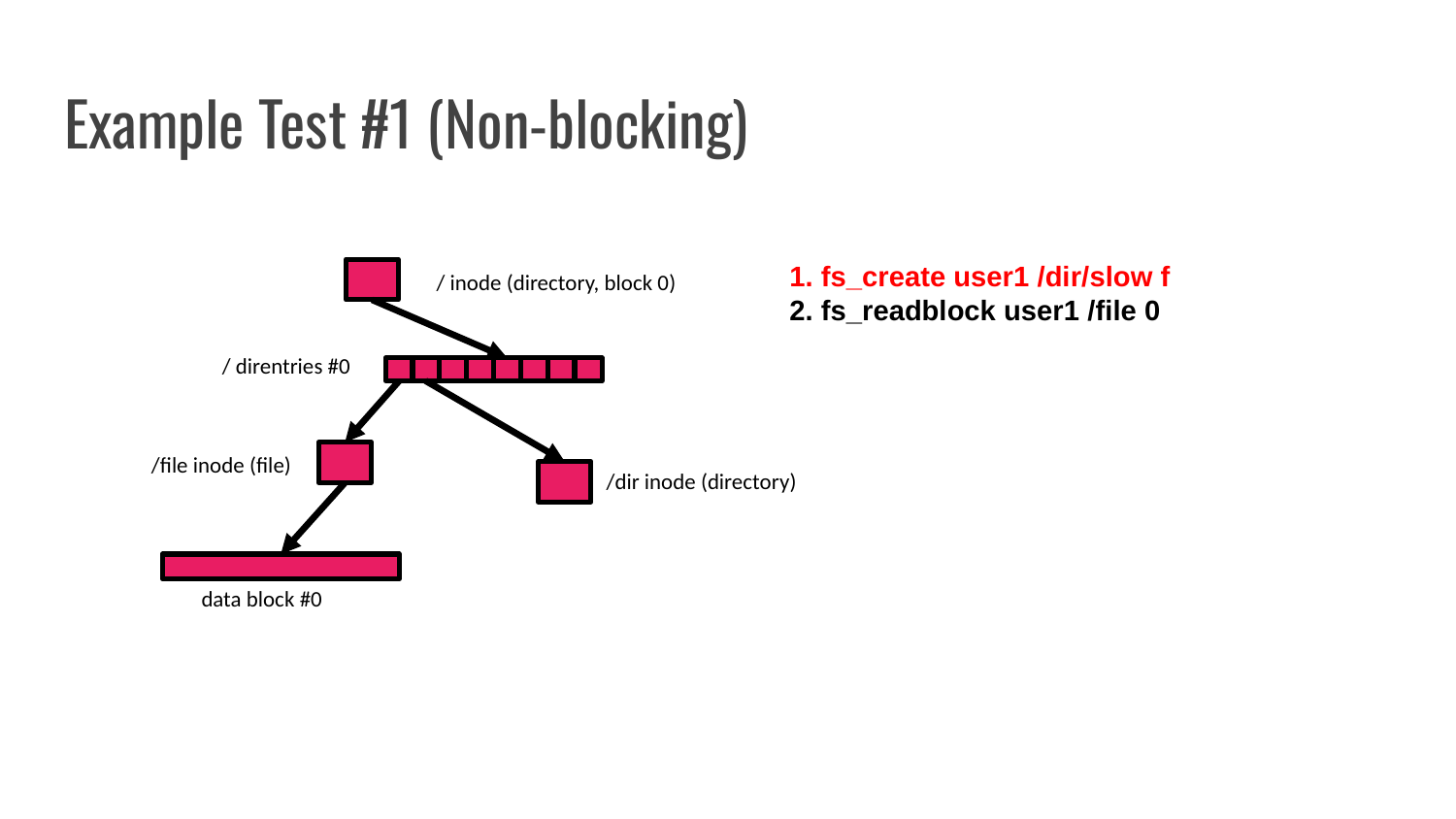

# Example Test #1 (Non-blocking)
1. fs_create user1 /dir/slow f
2. fs_readblock user1 /file 0

/ inode (directory, block 0)
/ direntries #0

/file inode (file)

/dir inode (directory)

data block #0